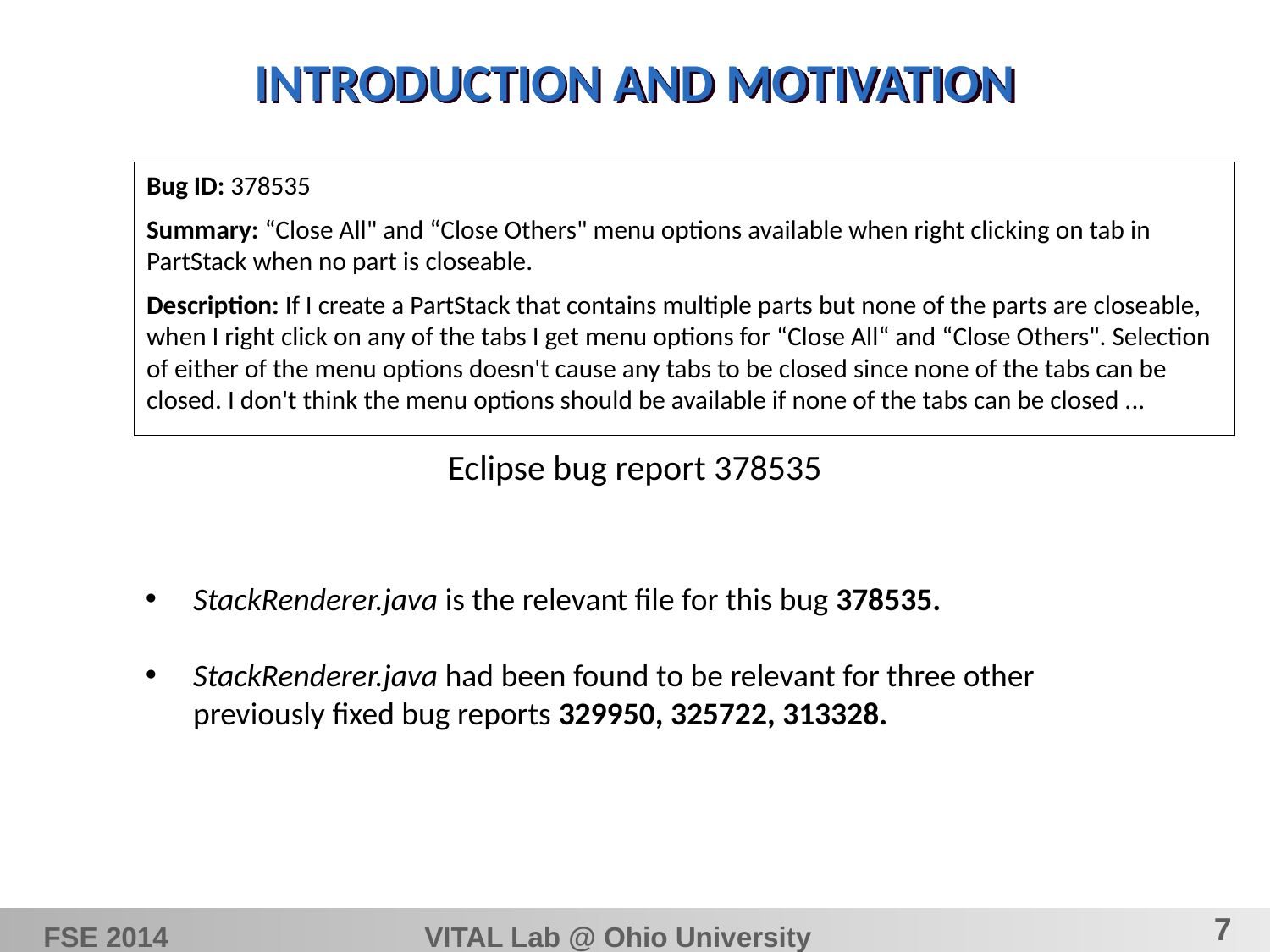

# INTRODUCTION AND MOTIVATION
Bug ID: 378535
Summary: “Close All" and “Close Others" menu options available when right clicking on tab in PartStack when no part is closeable.
Description: If I create a PartStack that contains multiple parts but none of the parts are closeable, when I right click on any of the tabs I get menu options for “Close All“ and “Close Others". Selection of either of the menu options doesn't cause any tabs to be closed since none of the tabs can be closed. I don't think the menu options should be available if none of the tabs can be closed ...
Eclipse bug report 378535
StackRenderer.java is the relevant file for this bug 378535.

StackRenderer.java had been found to be relevant for three other previously fixed bug reports 329950, 325722, 313328.
FSE 2014			VITAL Lab @ Ohio University